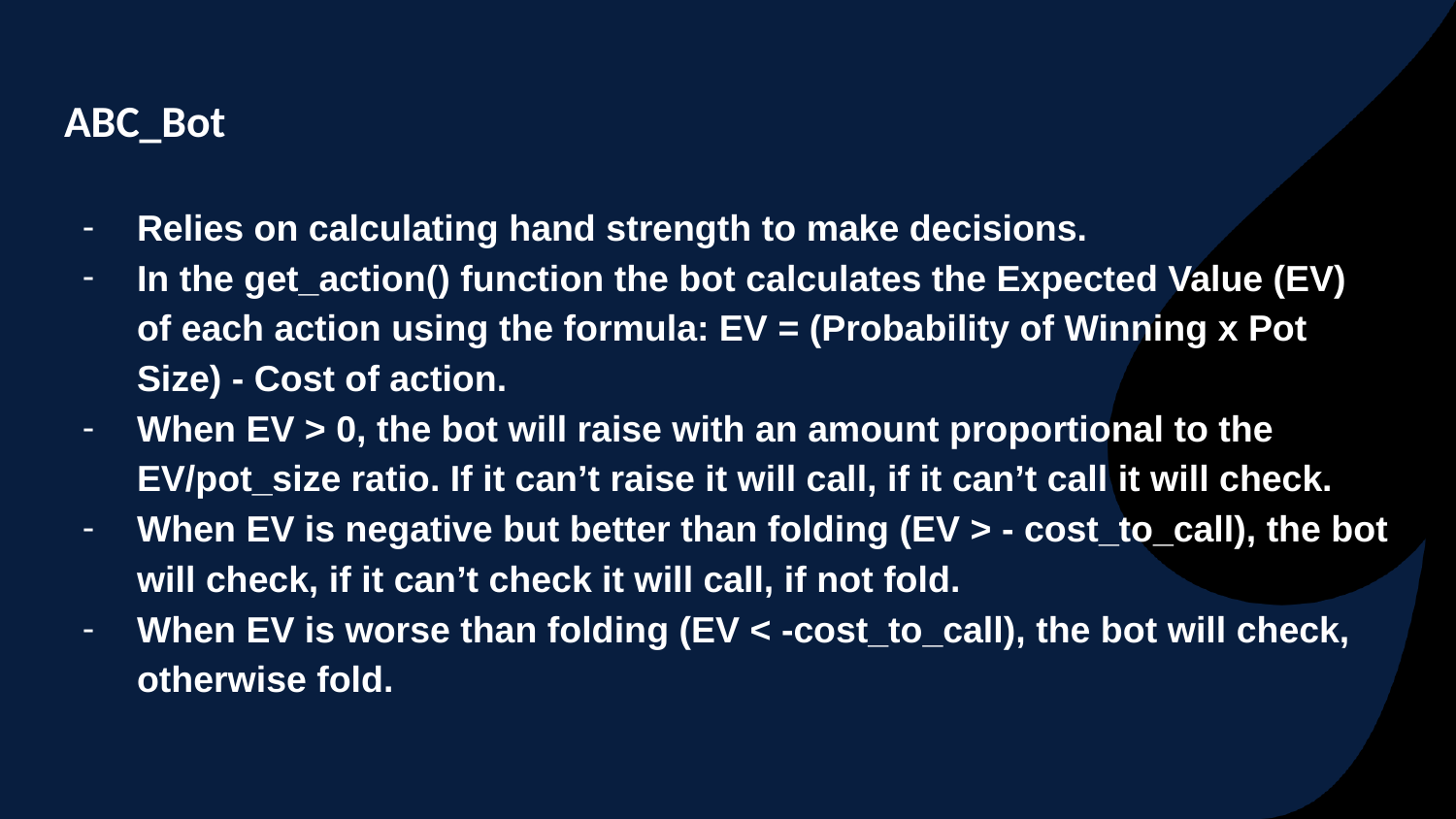

# ABC_Bot
Relies on calculating hand strength to make decisions.
In the get_action() function the bot calculates the Expected Value (EV) of each action using the formula: EV = (Probability of Winning x Pot Size) - Cost of action.
When EV > 0, the bot will raise with an amount proportional to the EV/pot_size ratio. If it can’t raise it will call, if it can’t call it will check.
When EV is negative but better than folding (EV > - cost_to_call), the bot will check, if it can’t check it will call, if not fold.
When EV is worse than folding (EV < -cost_to_call), the bot will check, otherwise fold.